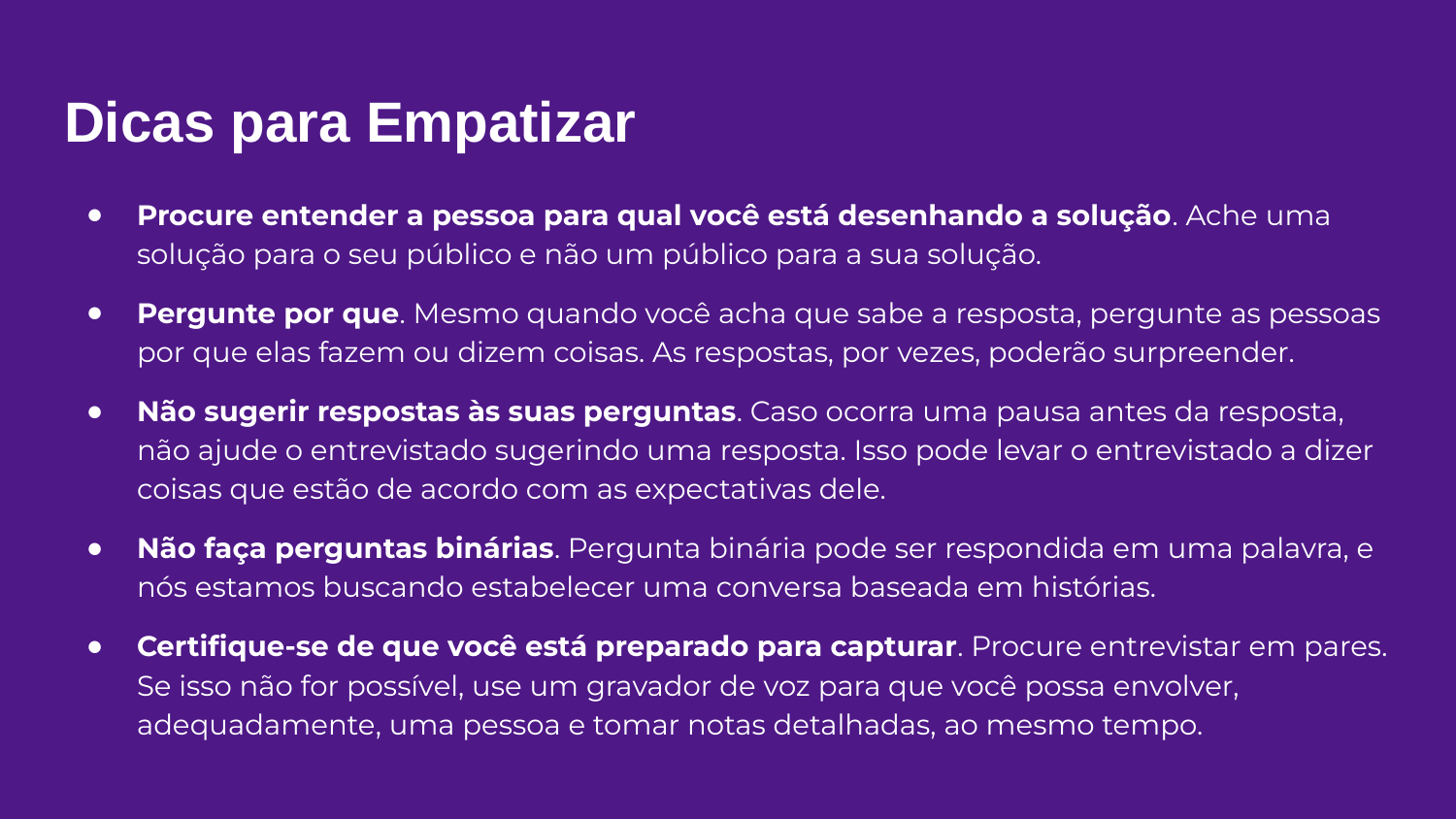

# Dicas para Empatizar
Procure entender a pessoa para qual você está desenhando a solução. Ache uma solução para o seu público e não um público para a sua solução.
Pergunte por que. Mesmo quando você acha que sabe a resposta, pergunte as pessoas por que elas fazem ou dizem coisas. As respostas, por vezes, poderão surpreender.
Não sugerir respostas às suas perguntas. Caso ocorra uma pausa antes da resposta, não ajude o entrevistado sugerindo uma resposta. Isso pode levar o entrevistado a dizer coisas que estão de acordo com as expectativas dele.
Não faça perguntas binárias. Pergunta binária pode ser respondida em uma palavra, e nós estamos buscando estabelecer uma conversa baseada em histórias.
Certifique-se de que você está preparado para capturar. Procure entrevistar em pares. Se isso não for possível, use um gravador de voz para que você possa envolver, adequadamente, uma pessoa e tomar notas detalhadas, ao mesmo tempo.